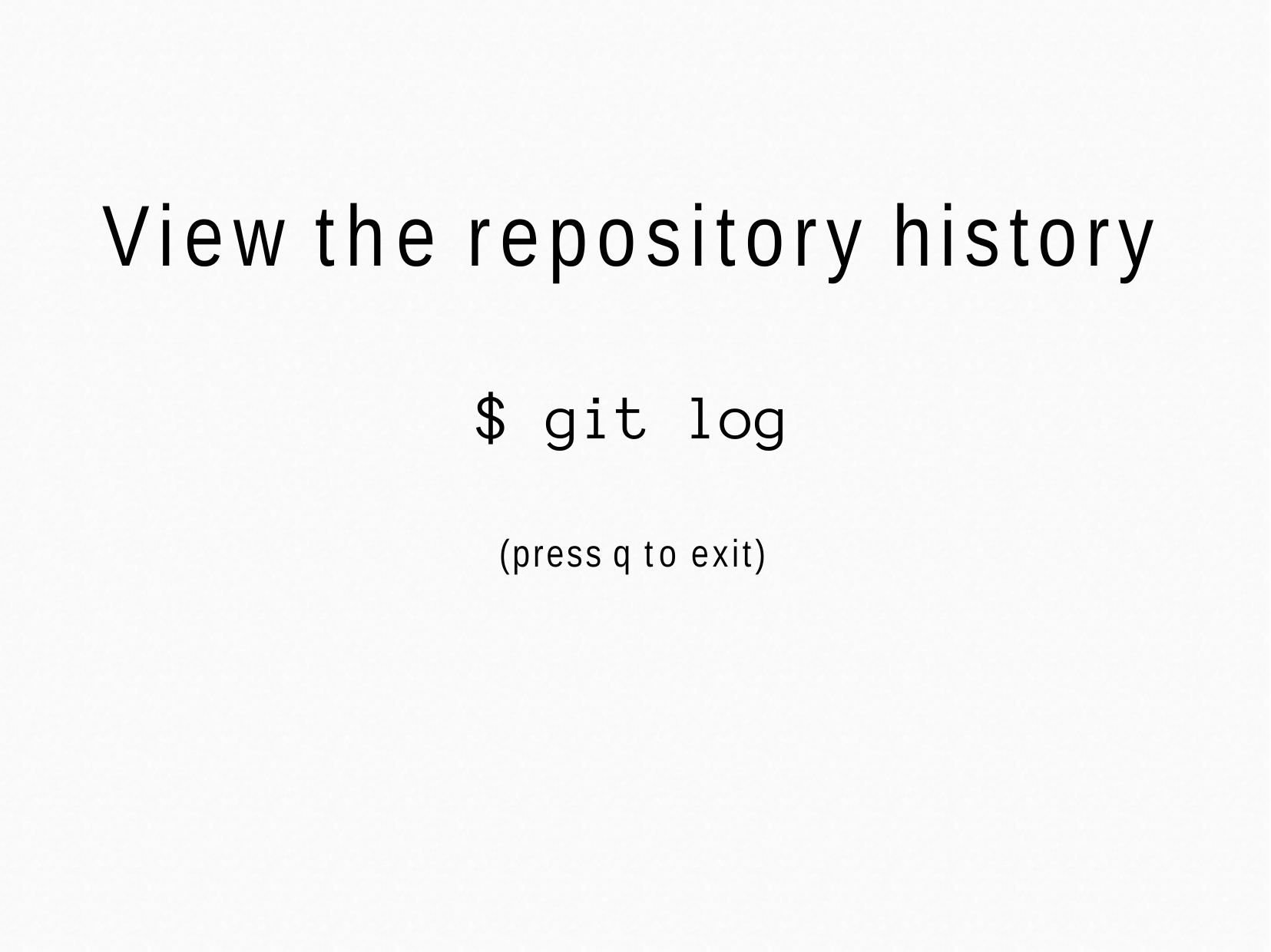

# View the repository history
$ git log
(press q to exit)